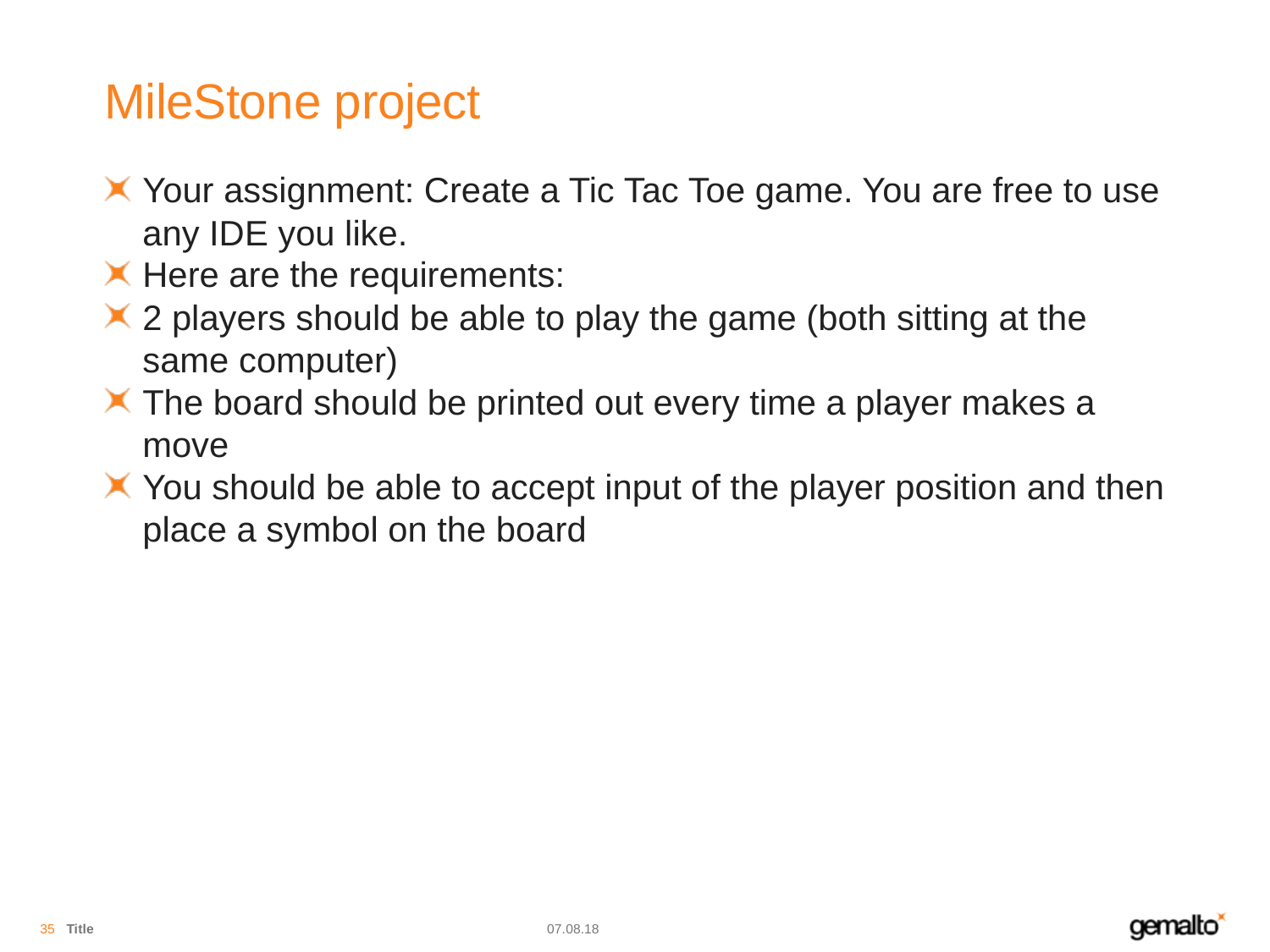

# MileStone project
Your assignment: Create a Tic Tac Toe game. You are free to use any IDE you like.
Here are the requirements:
2 players should be able to play the game (both sitting at the same computer)
The board should be printed out every time a player makes a move
You should be able to accept input of the player position and then place a symbol on the board
35
Title
07.08.18